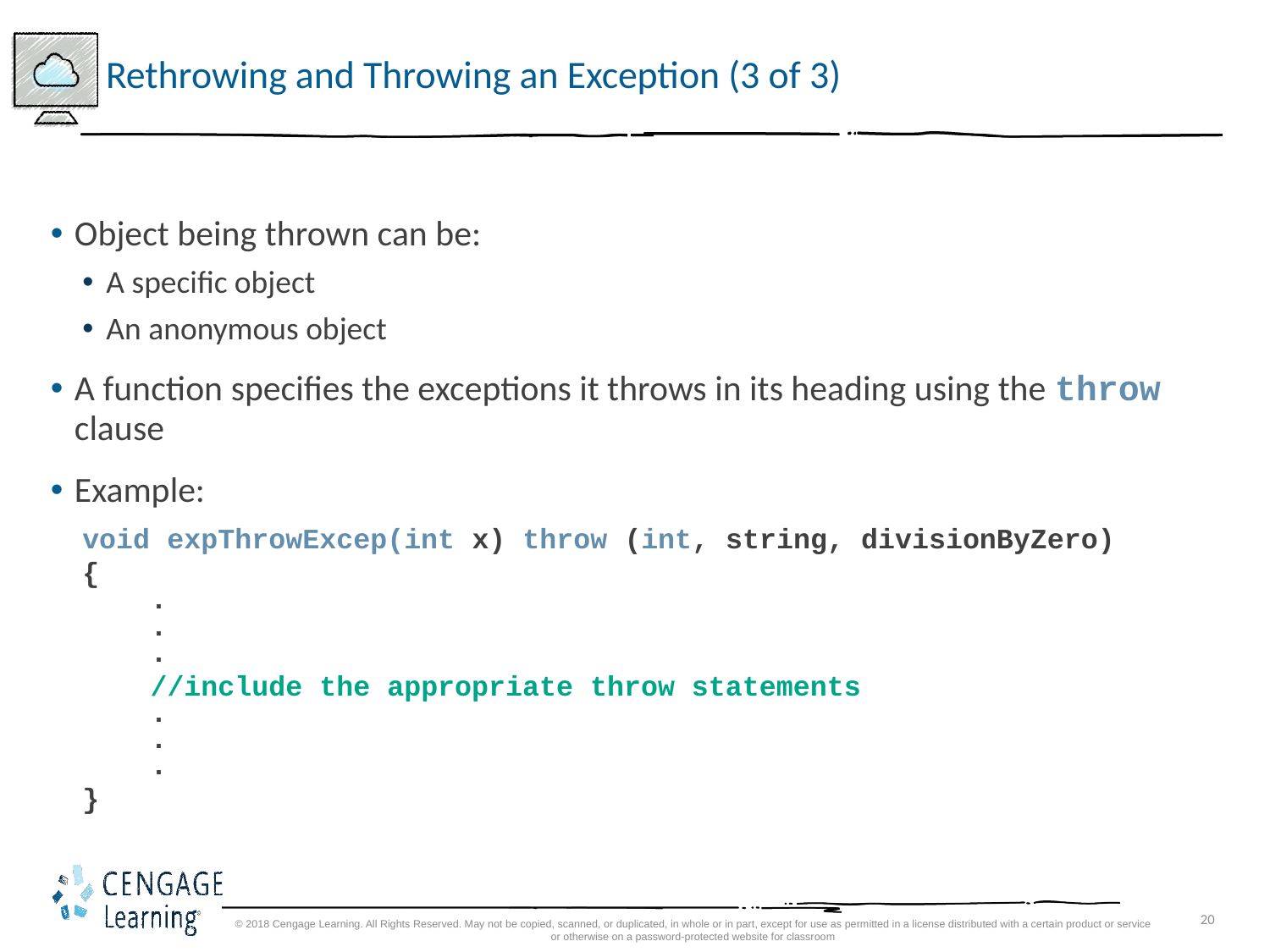

# Rethrowing and Throwing an Exception (3 of 3)
Object being thrown can be:
A specific object
An anonymous object
A function specifies the exceptions it throws in its heading using the throw clause
Example:
void expThrowExcep(int x) throw (int, string, divisionByZero)
{
    .
    .
    .
    //include the appropriate throw statements
    .
    .
    .
}

© 2018 Cengage Learning. All Rights Reserved. May not be copied, scanned, or duplicated, in whole or in part, except for use as permitted in a license distributed with a certain product or service or otherwise on a password-protected website for classroom